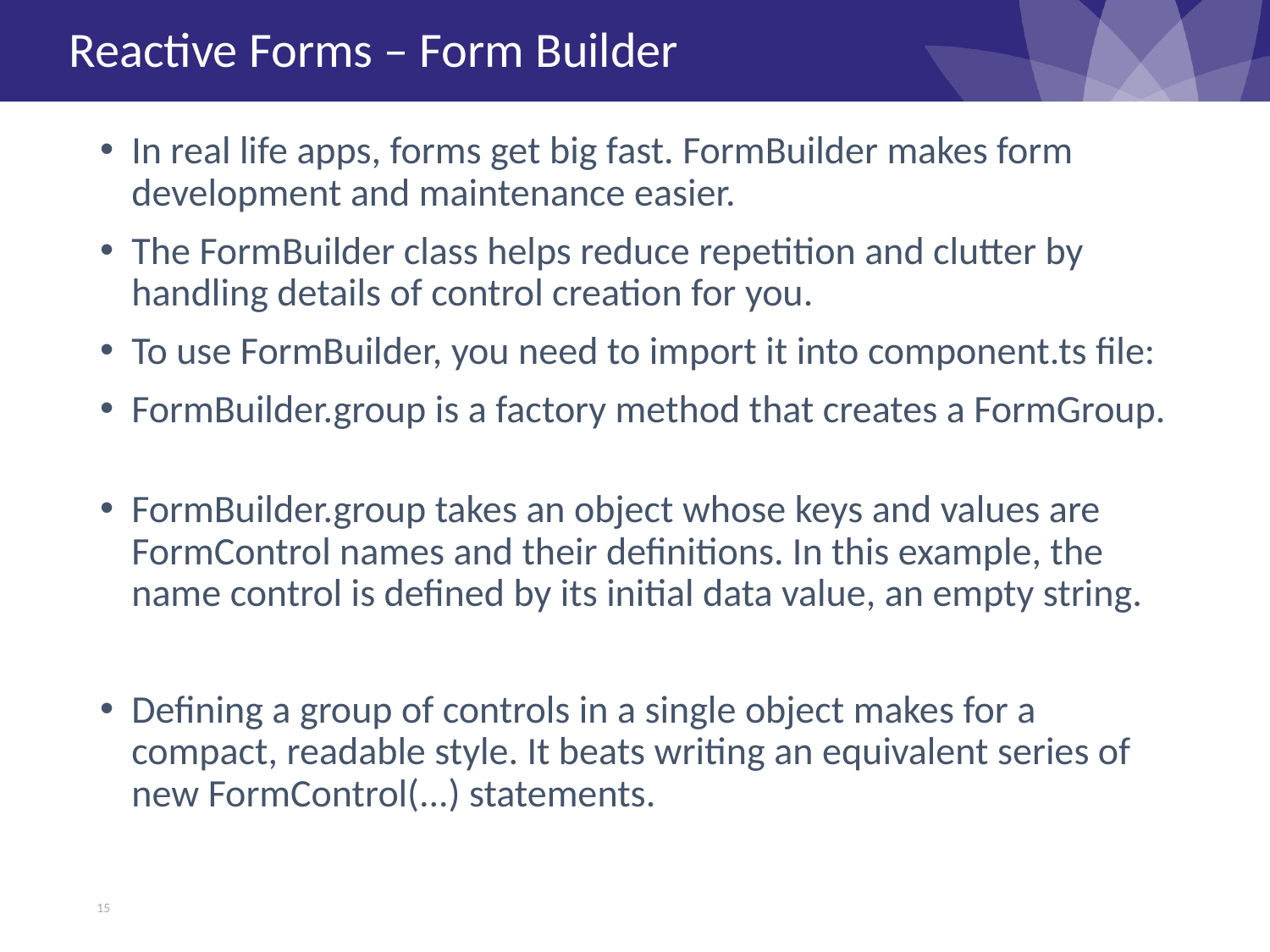

# Reactive Forms – Form Builder
In real life apps, forms get big fast. FormBuilder makes form development and maintenance easier.
The FormBuilder class helps reduce repetition and clutter by handling details of control creation for you.
To use FormBuilder, you need to import it into component.ts file:
FormBuilder.group is a factory method that creates a FormGroup.
FormBuilder.group takes an object whose keys and values are FormControl names and their definitions. In this example, the name control is defined by its initial data value, an empty string.

Defining a group of controls in a single object makes for a compact, readable style. It beats writing an equivalent series of new FormControl(...) statements.